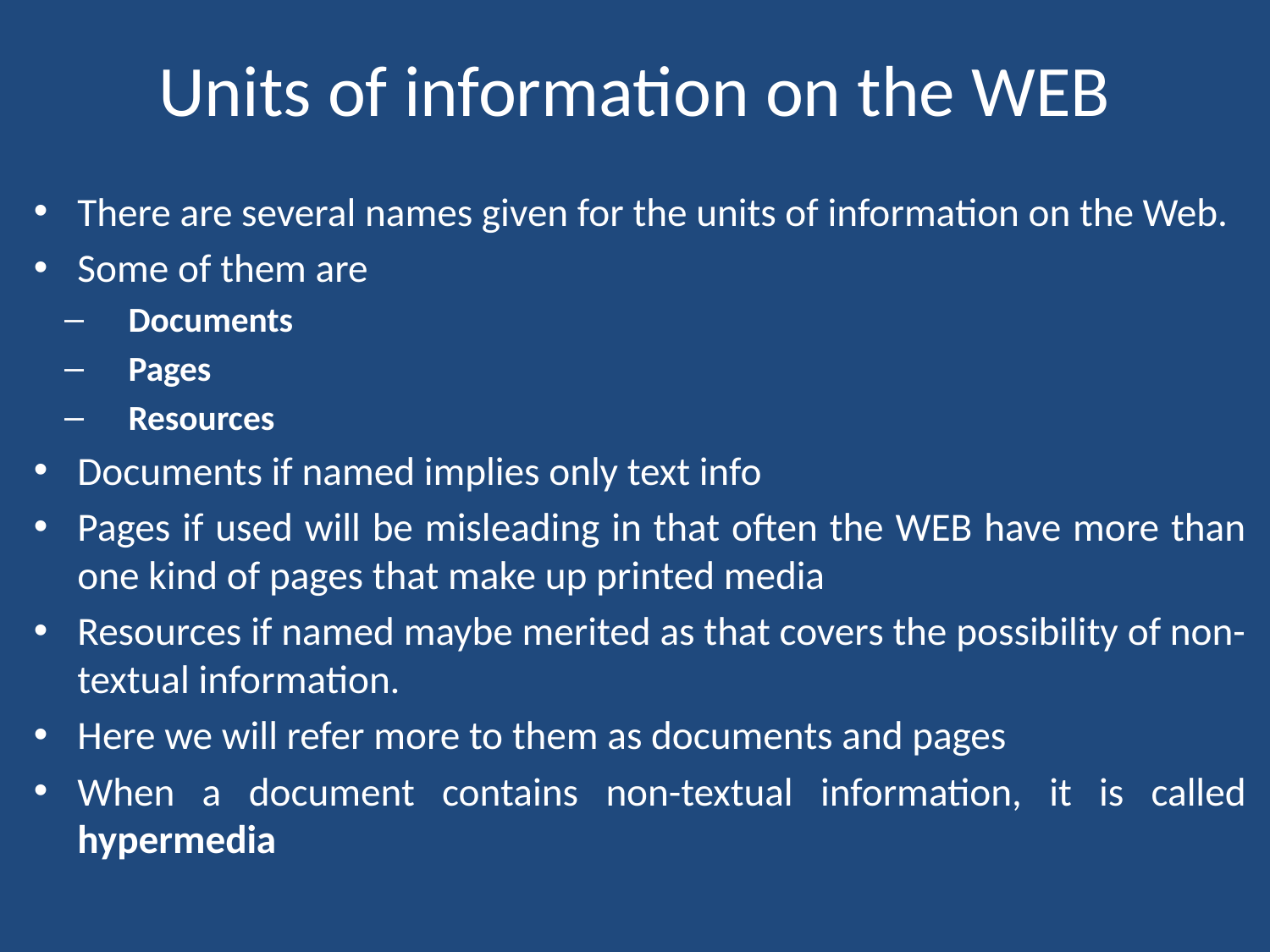

# Units of information on the WEB
There are several names given for the units of information on the Web.
Some of them are
Documents
Pages
Resources
Documents if named implies only text info
Pages if used will be misleading in that often the WEB have more than one kind of pages that make up printed media
Resources if named maybe merited as that covers the possibility of non-textual information.
Here we will refer more to them as documents and pages
When a document contains non-textual information, it is called hypermedia